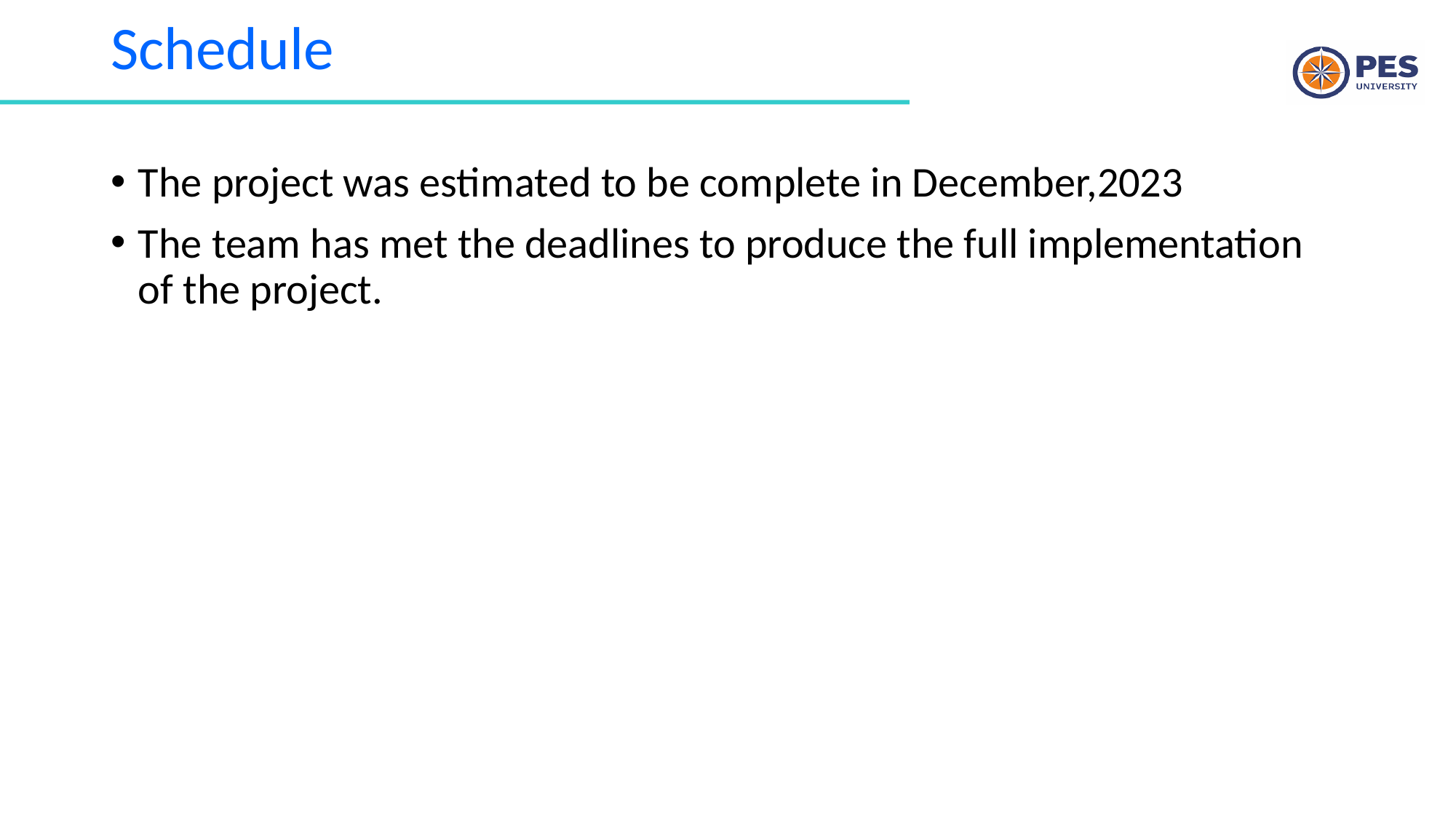

# Schedule
The project was estimated to be complete in December,2023
The team has met the deadlines to produce the full implementation of the project.